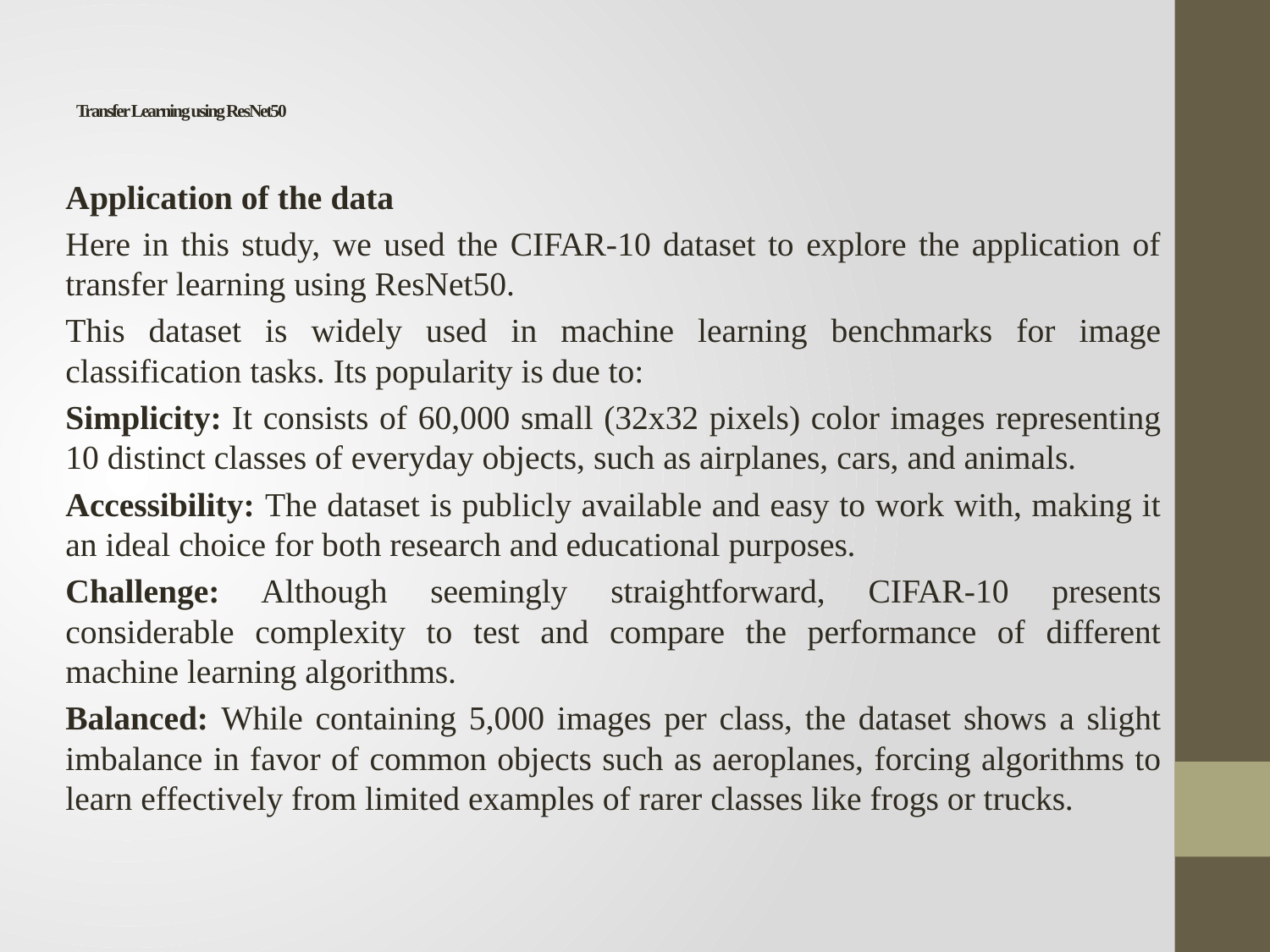

# Transfer Learning using ResNet50
Application of the data
Here in this study, we used the CIFAR-10 dataset to explore the application of transfer learning using ResNet50.
This dataset is widely used in machine learning benchmarks for image classification tasks. Its popularity is due to:
Simplicity: It consists of 60,000 small (32x32 pixels) color images representing 10 distinct classes of everyday objects, such as airplanes, cars, and animals.
Accessibility: The dataset is publicly available and easy to work with, making it an ideal choice for both research and educational purposes.
Challenge: Although seemingly straightforward, CIFAR-10 presents considerable complexity to test and compare the performance of different machine learning algorithms.
Balanced: While containing 5,000 images per class, the dataset shows a slight imbalance in favor of common objects such as aeroplanes, forcing algorithms to learn effectively from limited examples of rarer classes like frogs or trucks.